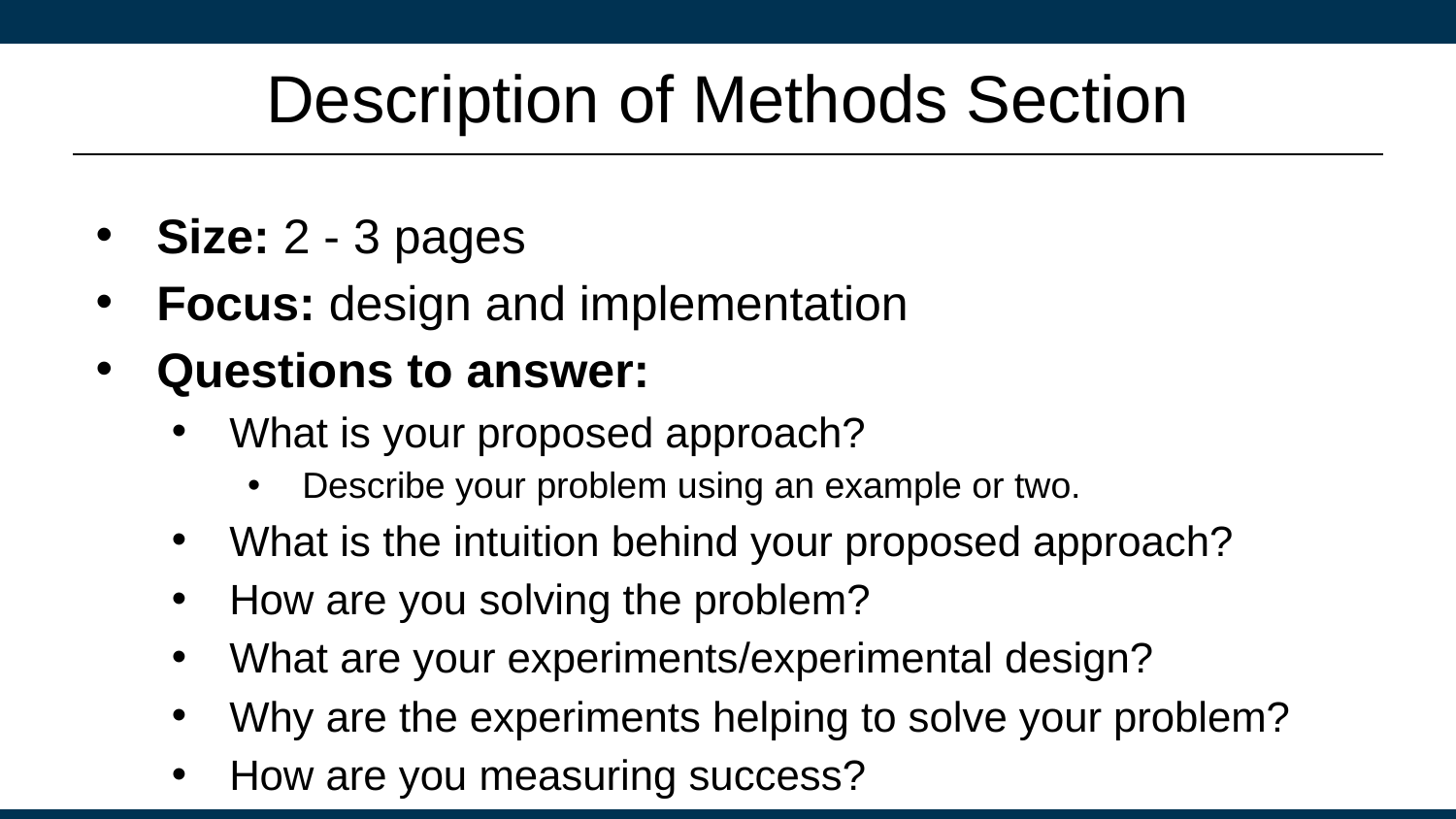

# Description of Methods Section
Size: 2 - 3 pages
Focus: design and implementation
Questions to answer:
What is your proposed approach?
Describe your problem using an example or two.
What is the intuition behind your proposed approach?
How are you solving the problem?
What are your experiments/experimental design?
Why are the experiments helping to solve your problem?
How are you measuring success?